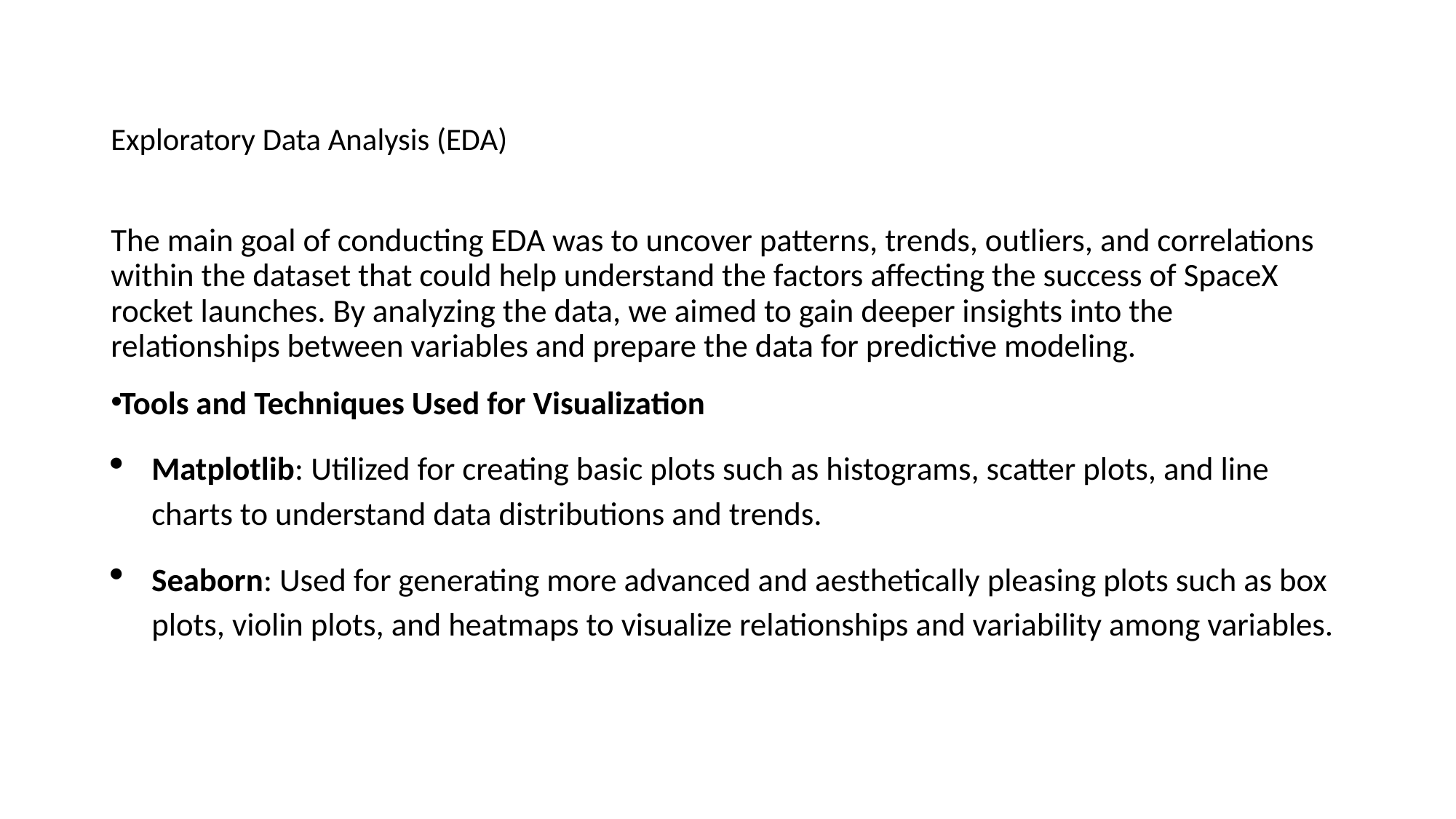

# Exploratory Data Analysis (EDA)
The main goal of conducting EDA was to uncover patterns, trends, outliers, and correlations within the dataset that could help understand the factors affecting the success of SpaceX rocket launches. By analyzing the data, we aimed to gain deeper insights into the relationships between variables and prepare the data for predictive modeling.
Tools and Techniques Used for Visualization
Matplotlib: Utilized for creating basic plots such as histograms, scatter plots, and line charts to understand data distributions and trends.
Seaborn: Used for generating more advanced and aesthetically pleasing plots such as box plots, violin plots, and heatmaps to visualize relationships and variability among variables.